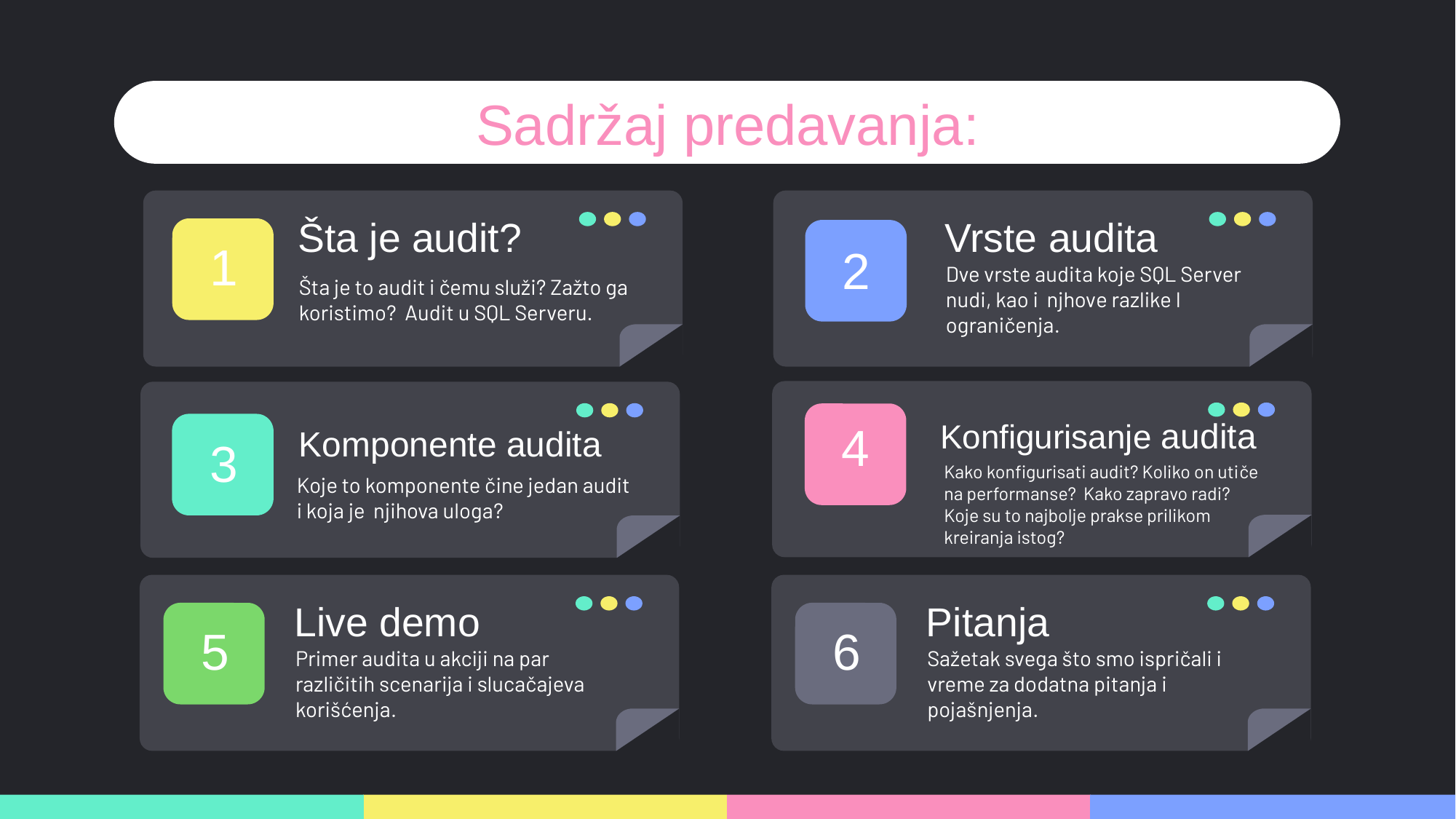

Sadržaj predavanja:

# Šta je audit?
Vrste audita

1
2
Šta je to audit i čemu služi? Zažto ga koristimo?  Audit u SQL Serveru.
Dve vrste audita koje SQL Server nudi, kao i  njhove razlike I ograničenja.

Konfigurisanje audita
4

Komponente audita
3
Kako konfigurisati audit? Koliko on utiče na performanse?  Kako zapravo radi? Koje su to najbolje prakse prilikom kreiranja istog?
Koje to komponente čine jedan audit i koja je  njihova uloga?

Live demo
Pitanja

5
6
Primer audita u akciji na par različitih scenarija i slucačajeva korišćenja.
Sažetak svega što smo ispričali i vreme za dodatna pitanja i pojašnjenja.